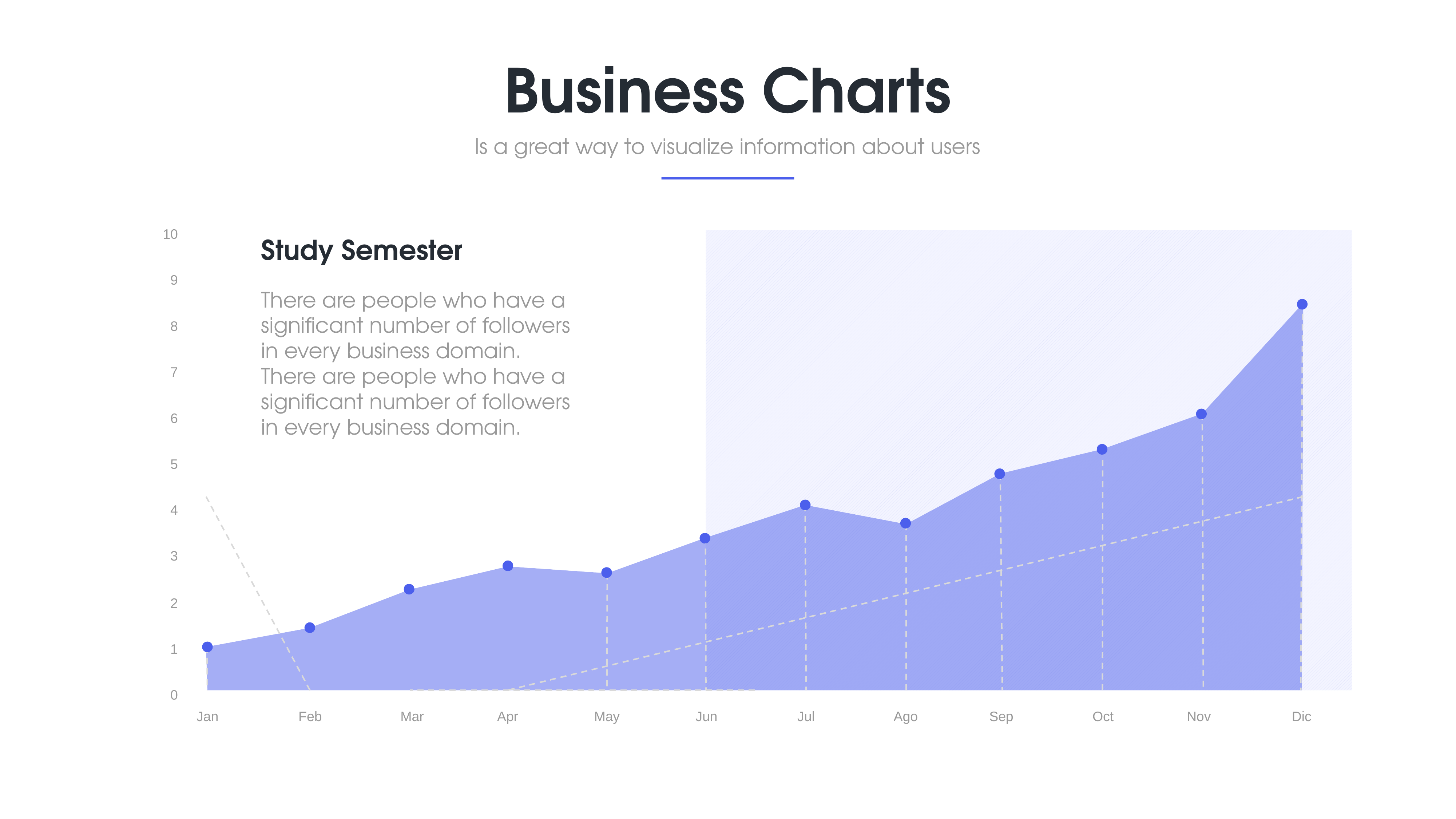

Business Charts
Is a great way to visualize information about users

10
9
8
7
6
5
4
3
2
1
0
Study Semester
There are people who have a significant number of followers in every business domain. There are people who have a significant number of followers in every business domain.

Jan
Feb
Mar
Apr
May
Jun
Jul
Ago
Sep
Oct
Nov
Dic